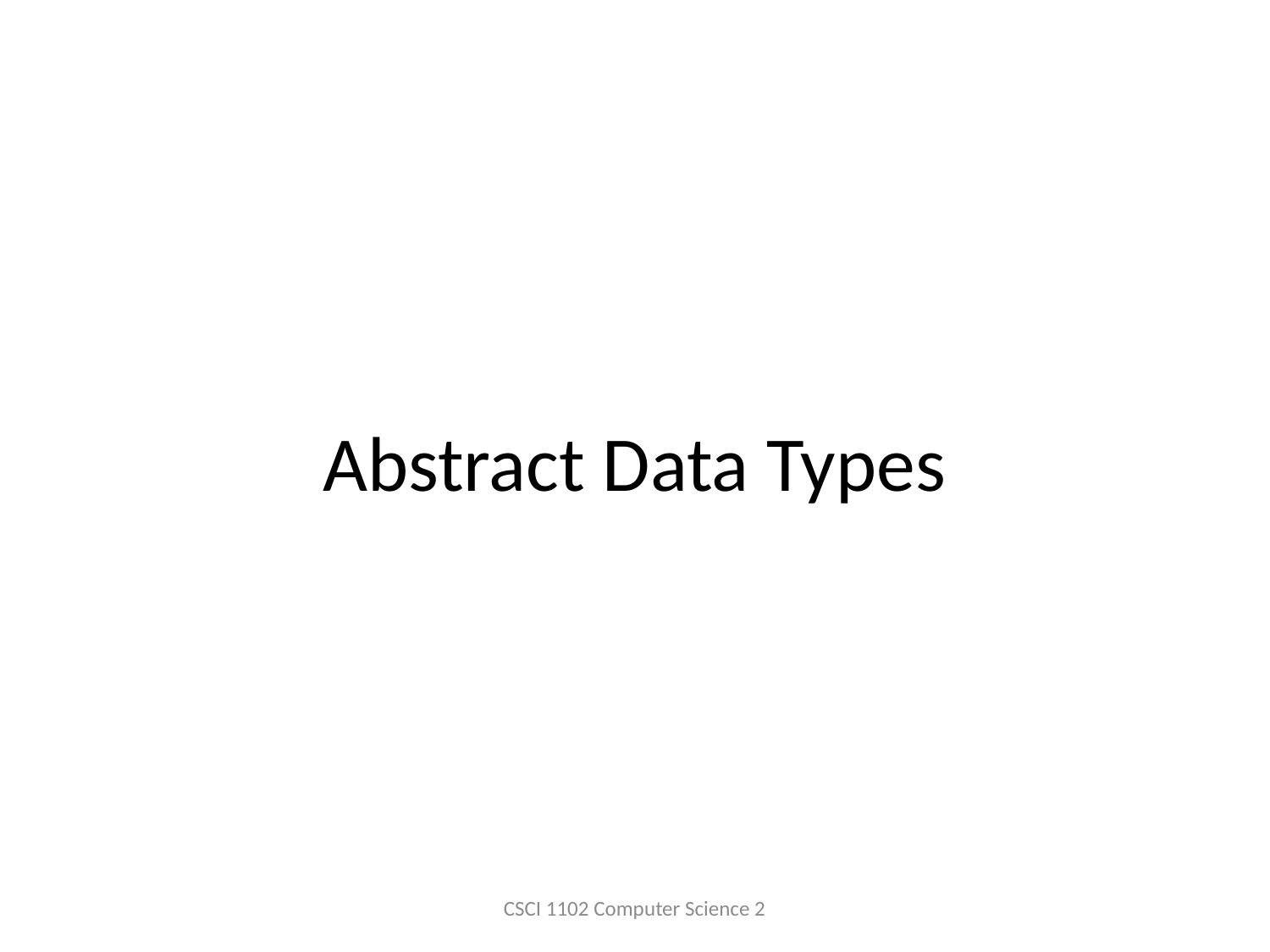

# Abstract Data Types
CSCI 1102 Computer Science 2